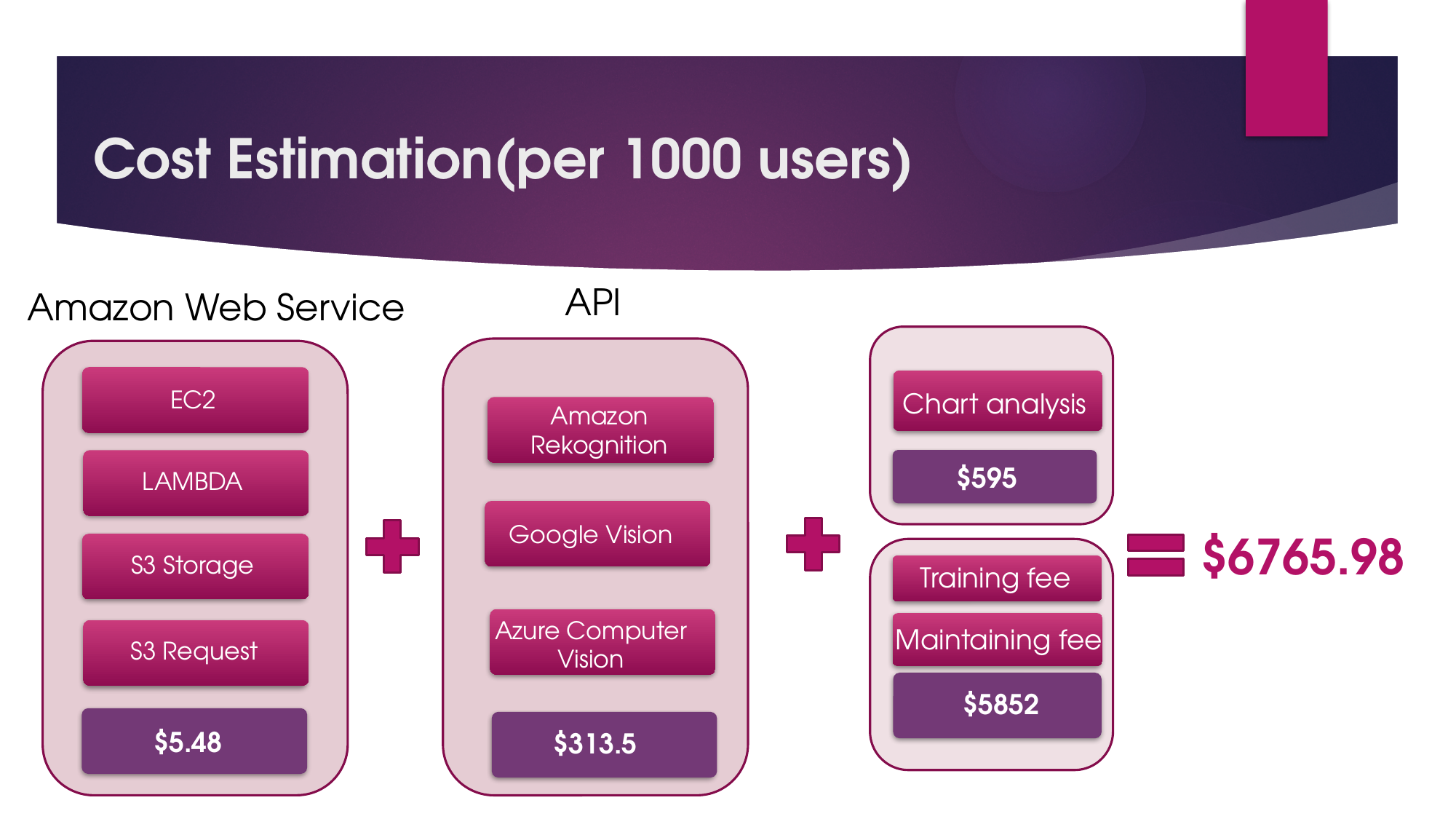

# Cost Estimation(per 1000 users)
API
Amazon Web Service

EC2
Chart analysis
Amazon Rekognition

$595
LAMBDA

Google Vision

$6765.98

S3 Storage

Training fee

Azure Computer Vision

Maintaining fee

S3 Request

$5852

$5.48
$313.5